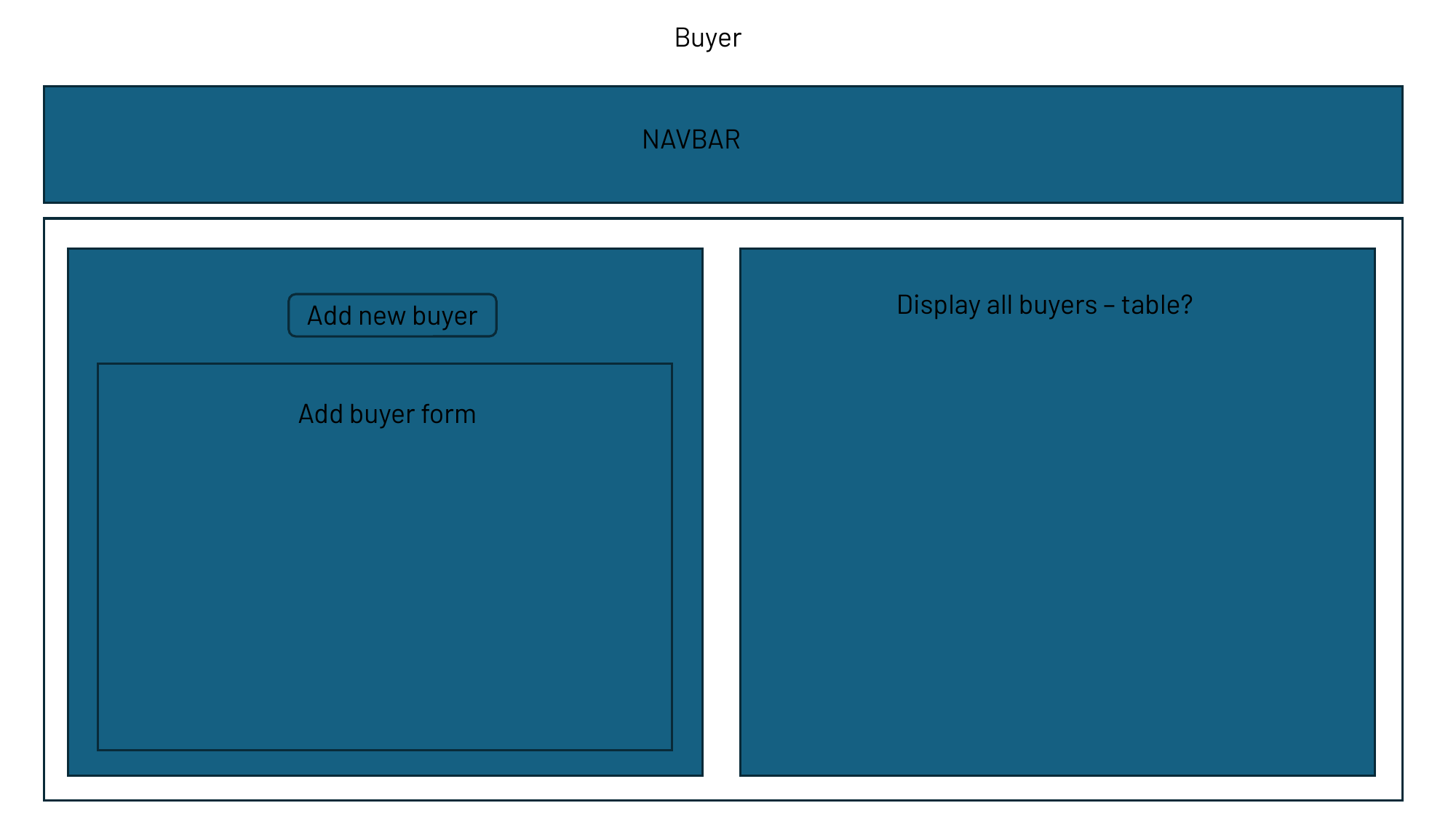

Buyer

NAVBAR

Display all buyers – table?
Add new buyer

Add buyer form